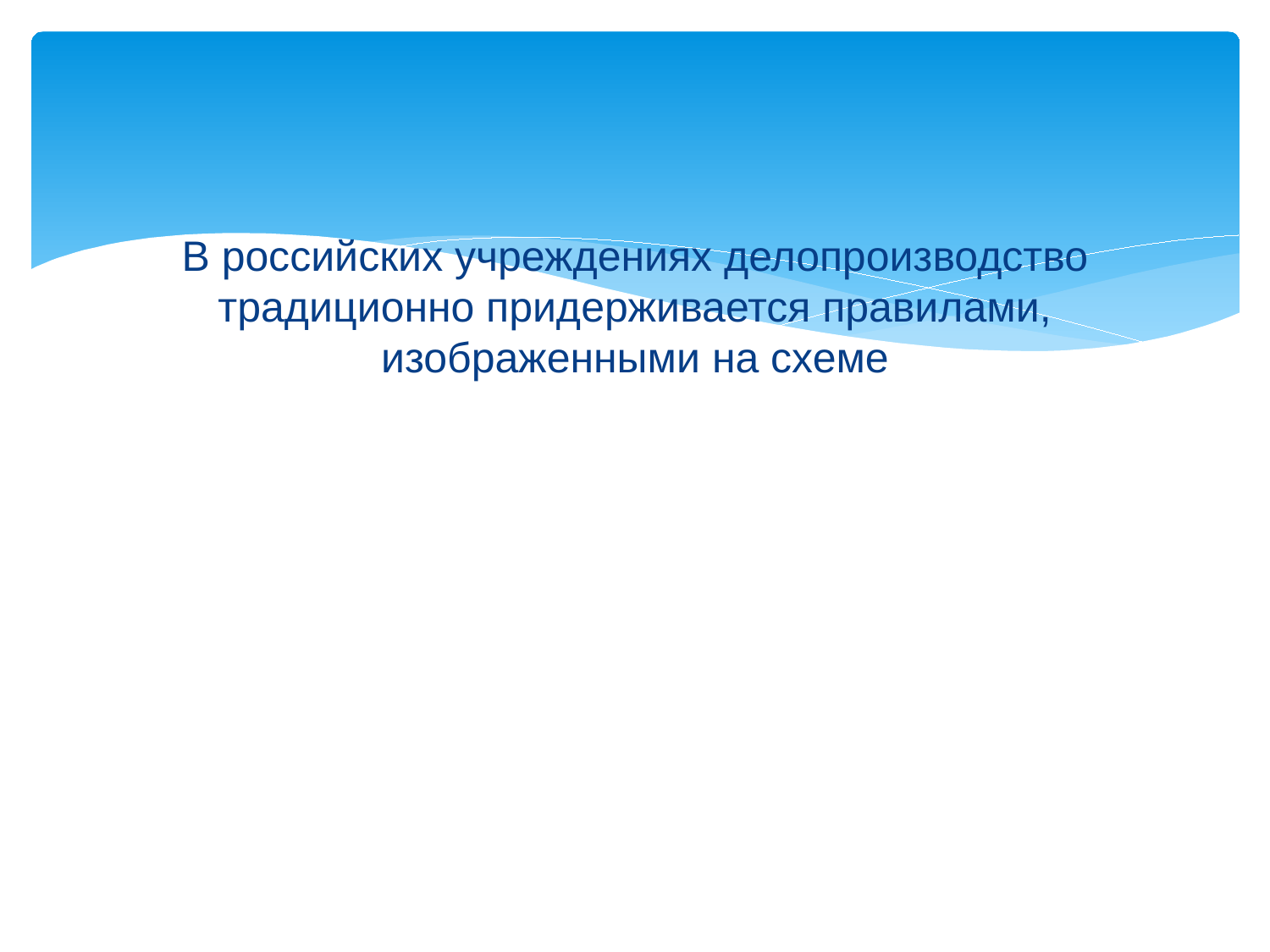

В российских учреждениях делопроизводство традиционно придерживается правилами, изображенными на схеме